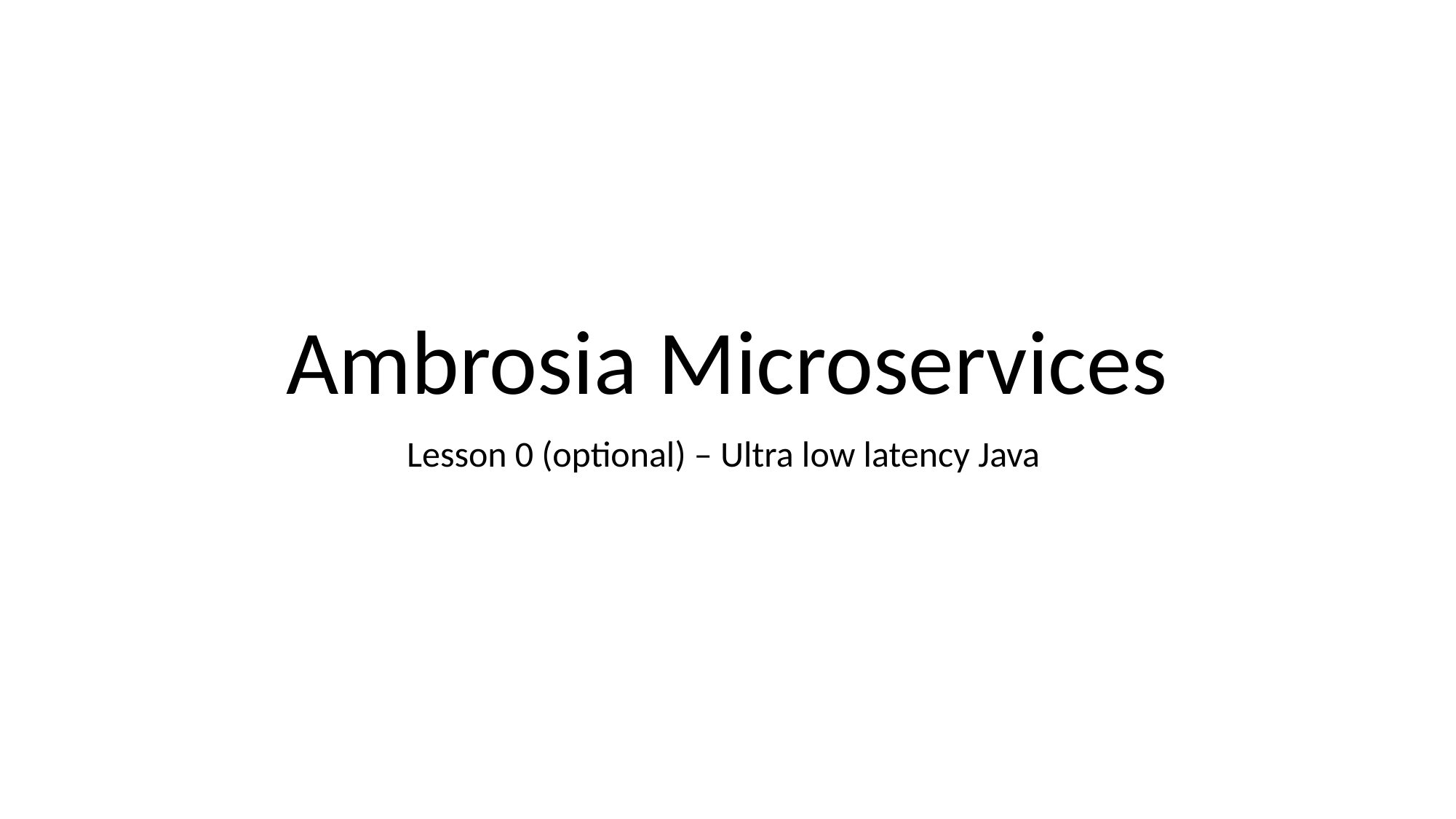

# Ambrosia Microservices
Lesson 0 (optional) – Ultra low latency Java